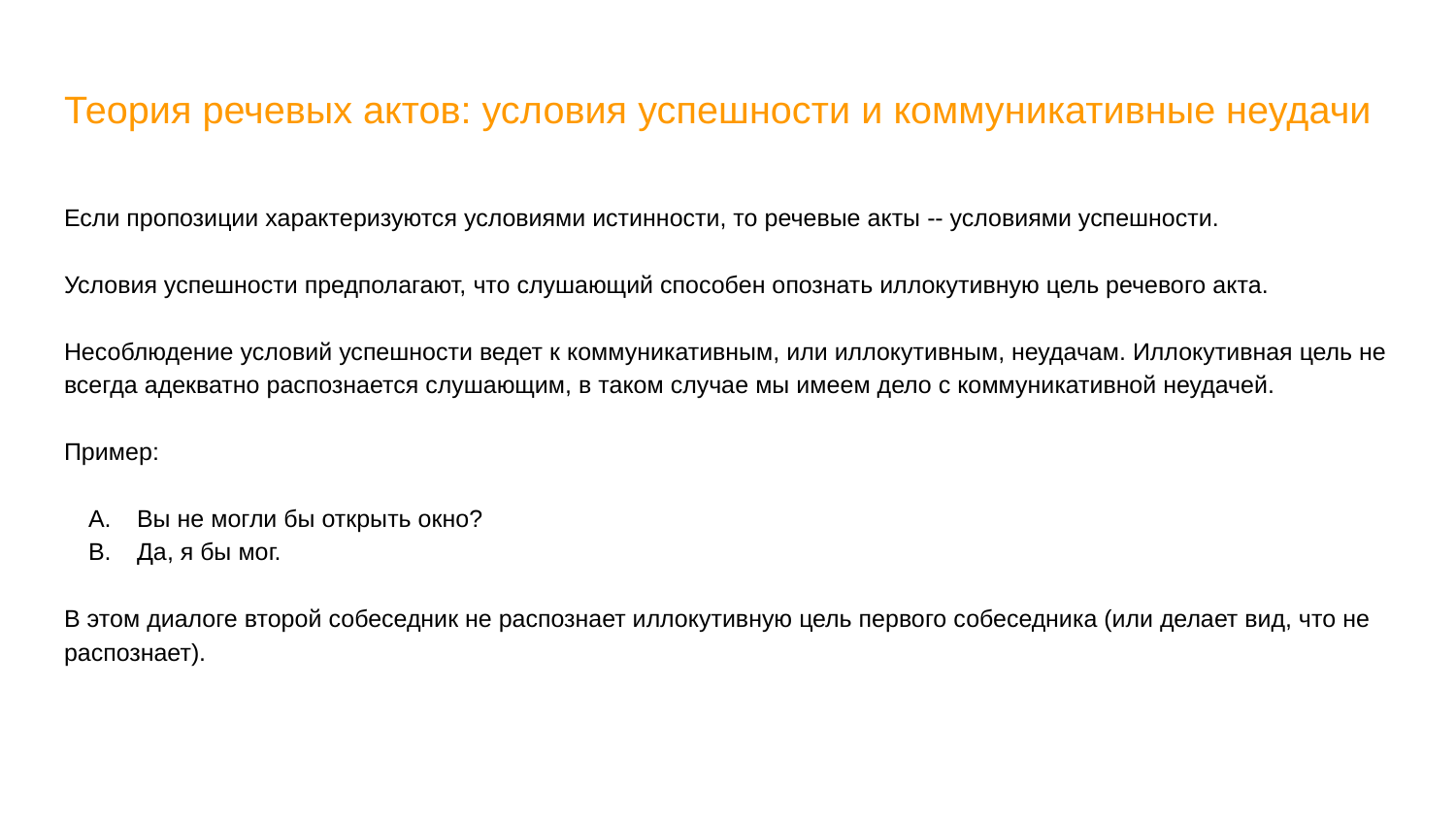

# Теория речевых актов: условия успешности и коммуникативные неудачи

Если пропозиции характеризуются условиями истинности, то речевые акты -- условиями успешности.

Условия успешности предполагают, что слушающий способен опознать иллокутивную цель речевого акта.

Несоблюдение условий успешности ведет к коммуникативным, или иллокутивным, неудачам. Иллокутивная цель не всегда адекватно распознается cлушающим, в таком случае мы имеем дело с коммуникативной неудачей.

Пример:

Вы не могли бы открыть окно?
Да, я бы мог.

В этом диалоге второй собеседник не распознает иллокутивную цель первого собеседника (или делает вид, что не распознает).